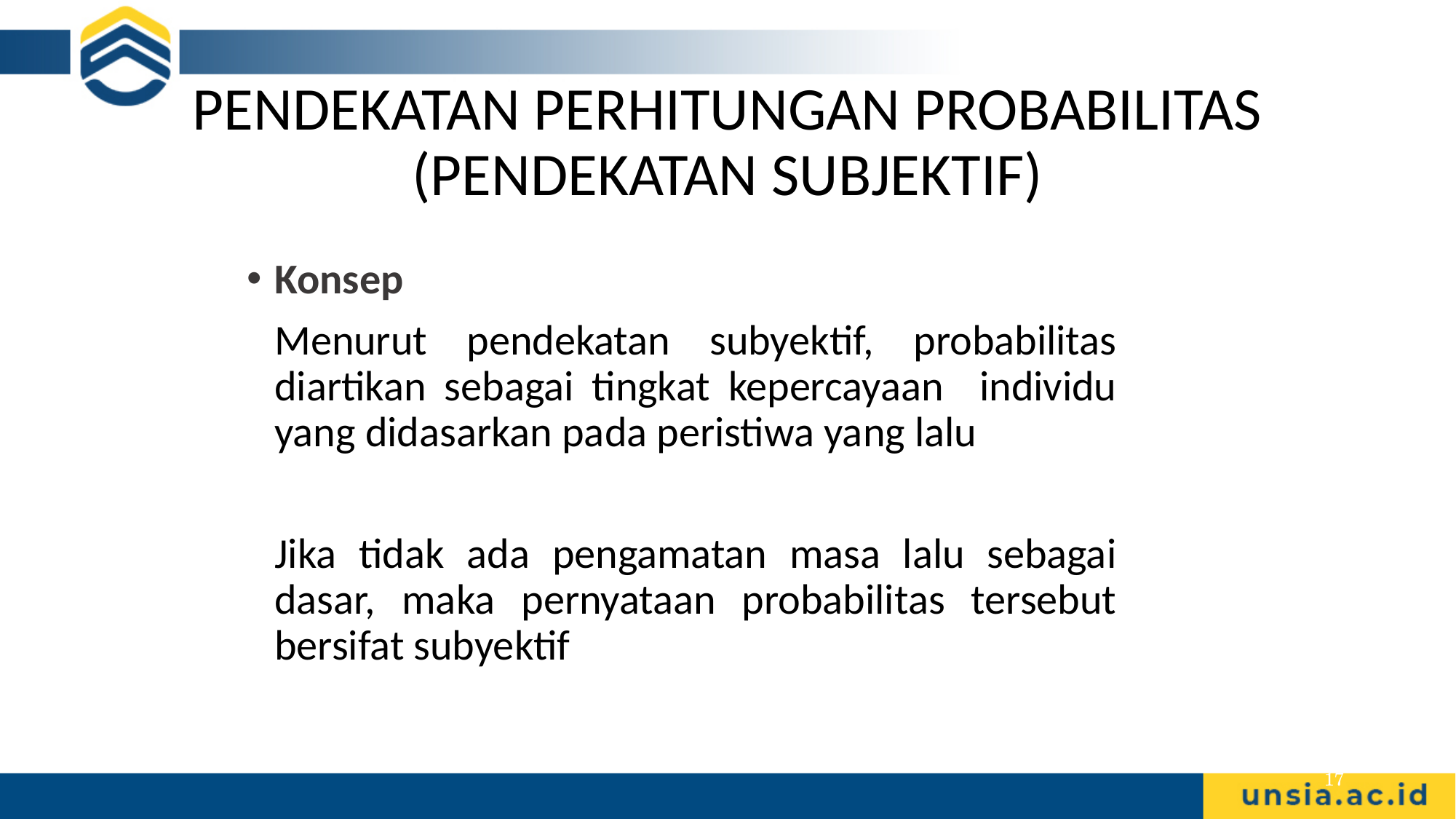

# PENDEKATAN PERHITUNGAN PROBABILITAS (PENDEKATAN SUBJEKTIF)
Konsep
	Menurut pendekatan subyektif, probabilitas diartikan sebagai tingkat kepercayaan  individu yang didasarkan pada peristiwa yang lalu

	Jika tidak ada pengamatan masa lalu sebagai dasar, maka pernyataan probabilitas tersebut bersifat subyektif
17